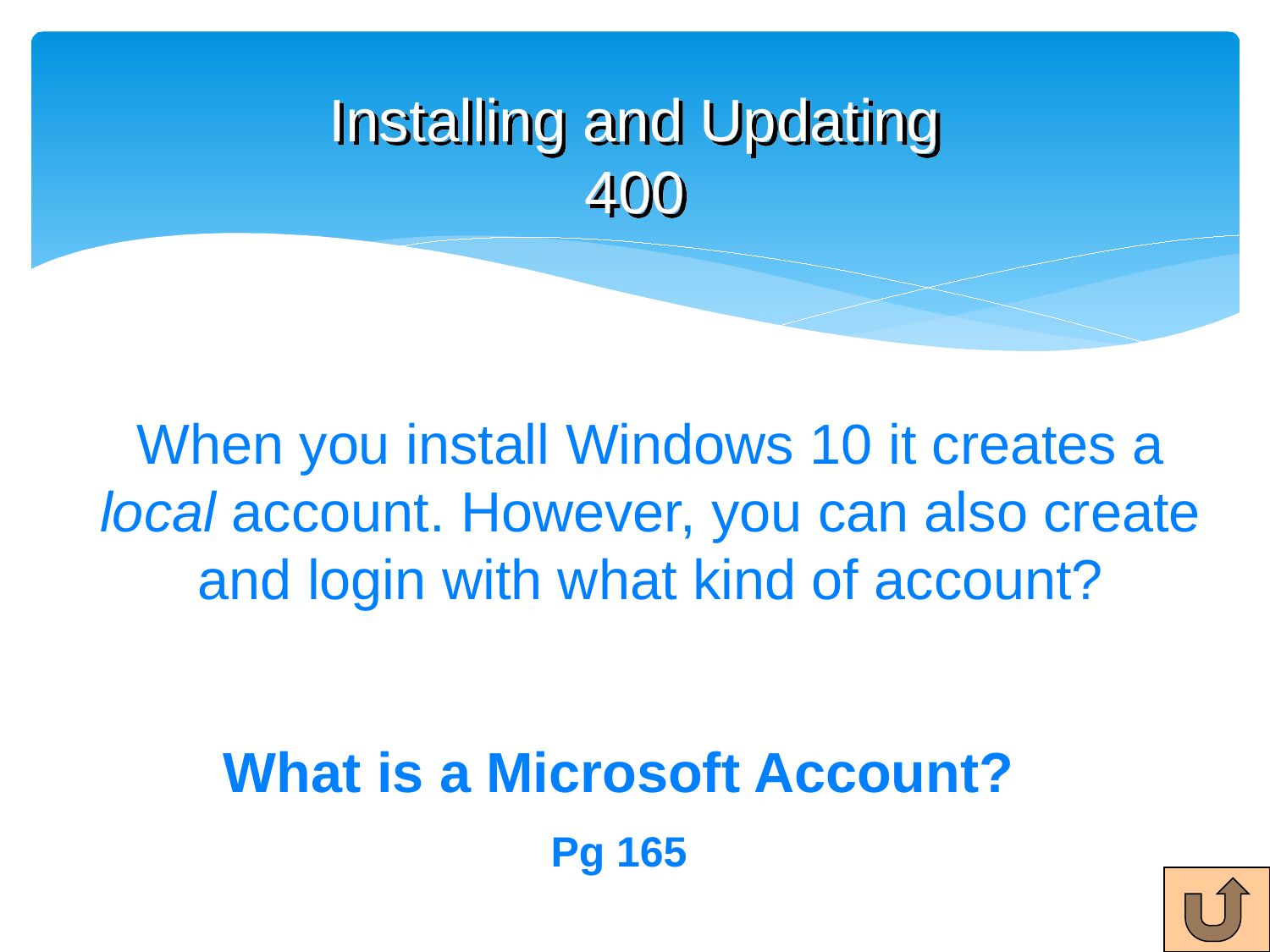

# Installing and Updating 400
When you install Windows 10 it creates a local account. However, you can also create and login with what kind of account?
What is a Microsoft Account?
Pg 165